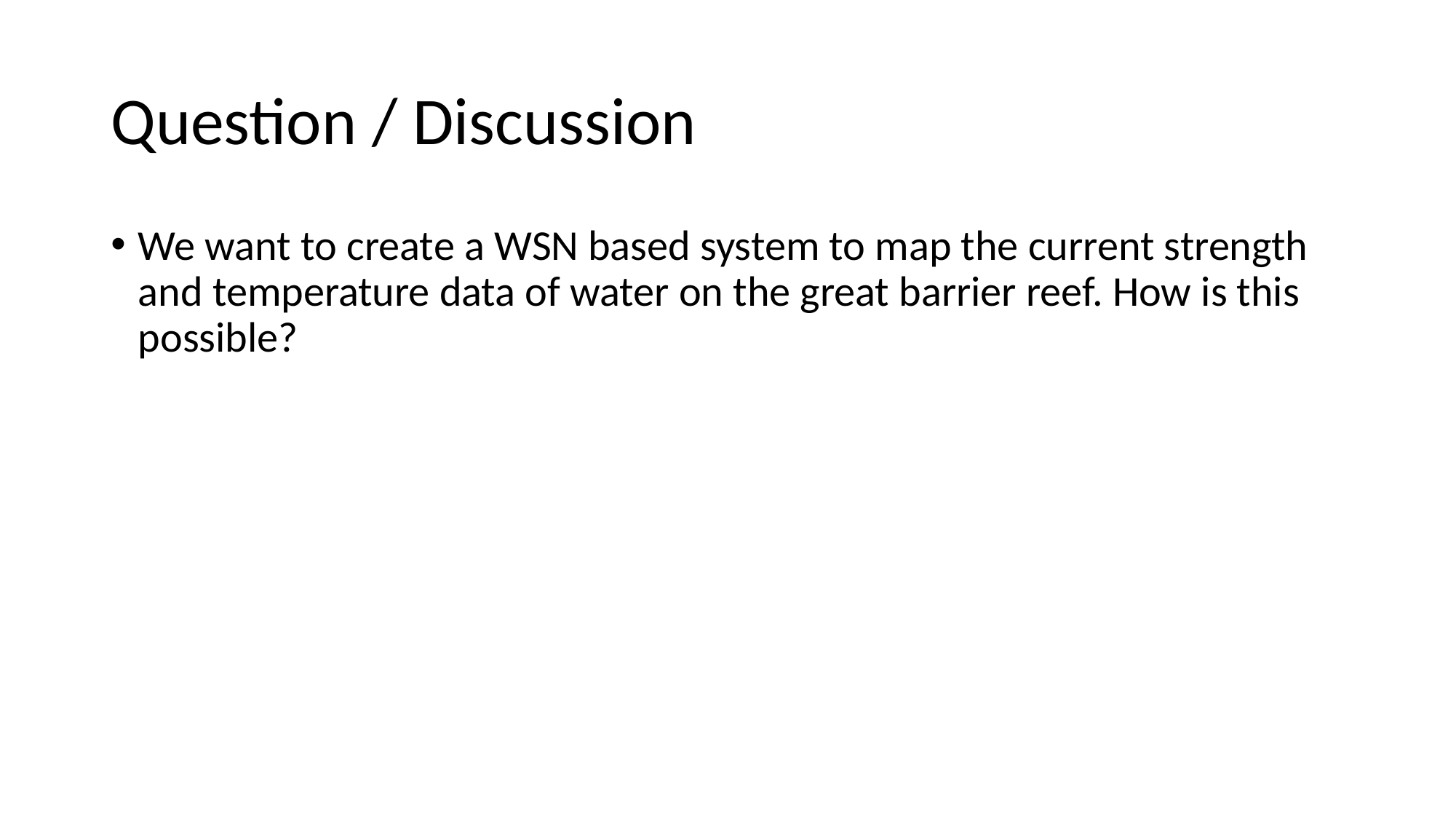

# Question / Discussion
We want to create a WSN based system to map the current strength and temperature data of water on the great barrier reef. How is this possible?